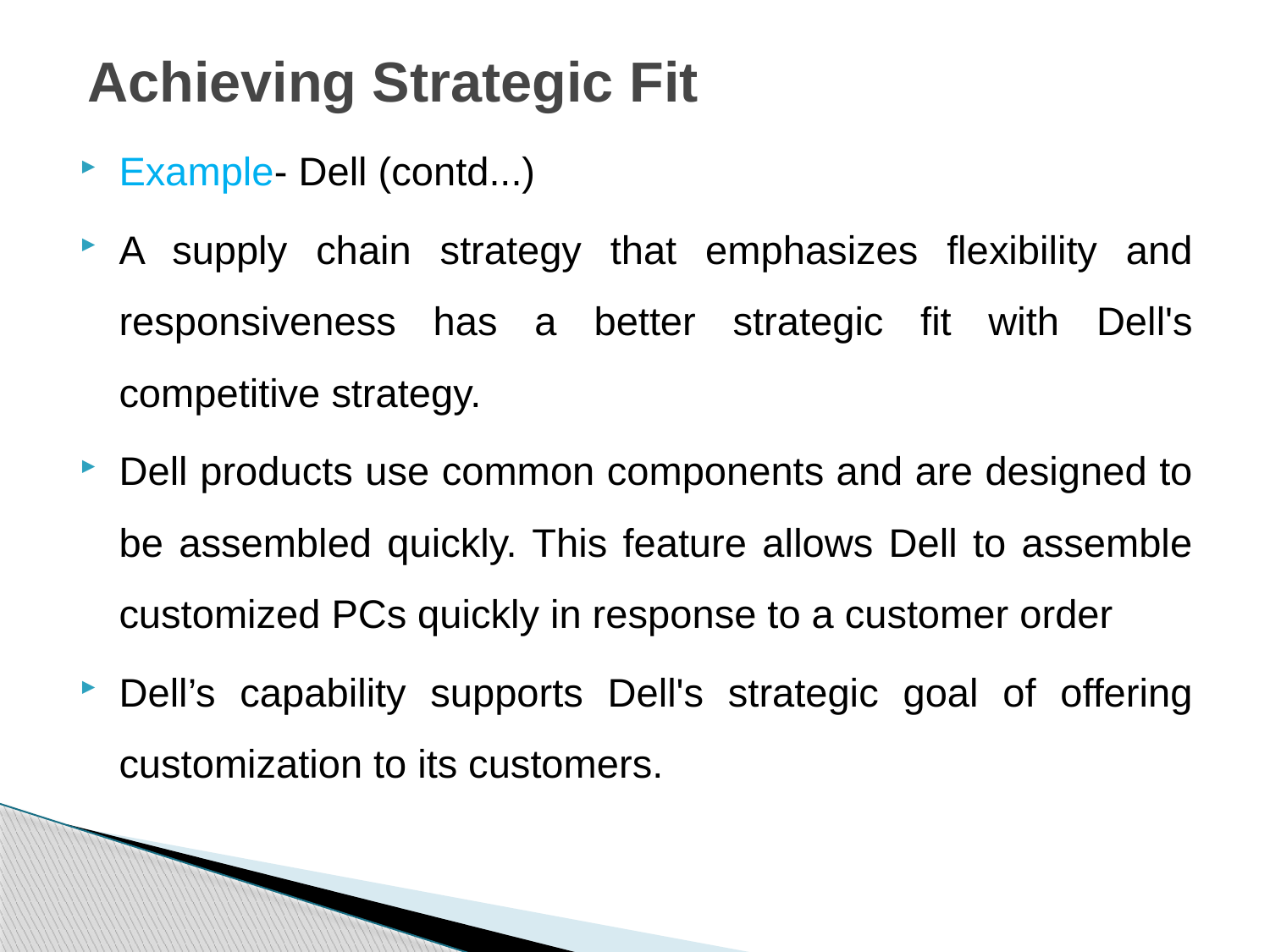

# Achieving Strategic Fit
Example- Dell (contd...)
A supply chain strategy that emphasizes flexibility and responsiveness has a better strategic fit with Dell's competitive strategy.
Dell products use common components and are designed to be assembled quickly. This feature allows Dell to assemble customized PCs quickly in response to a customer order
Dell’s capability supports Dell's strategic goal of offering customization to its customers.